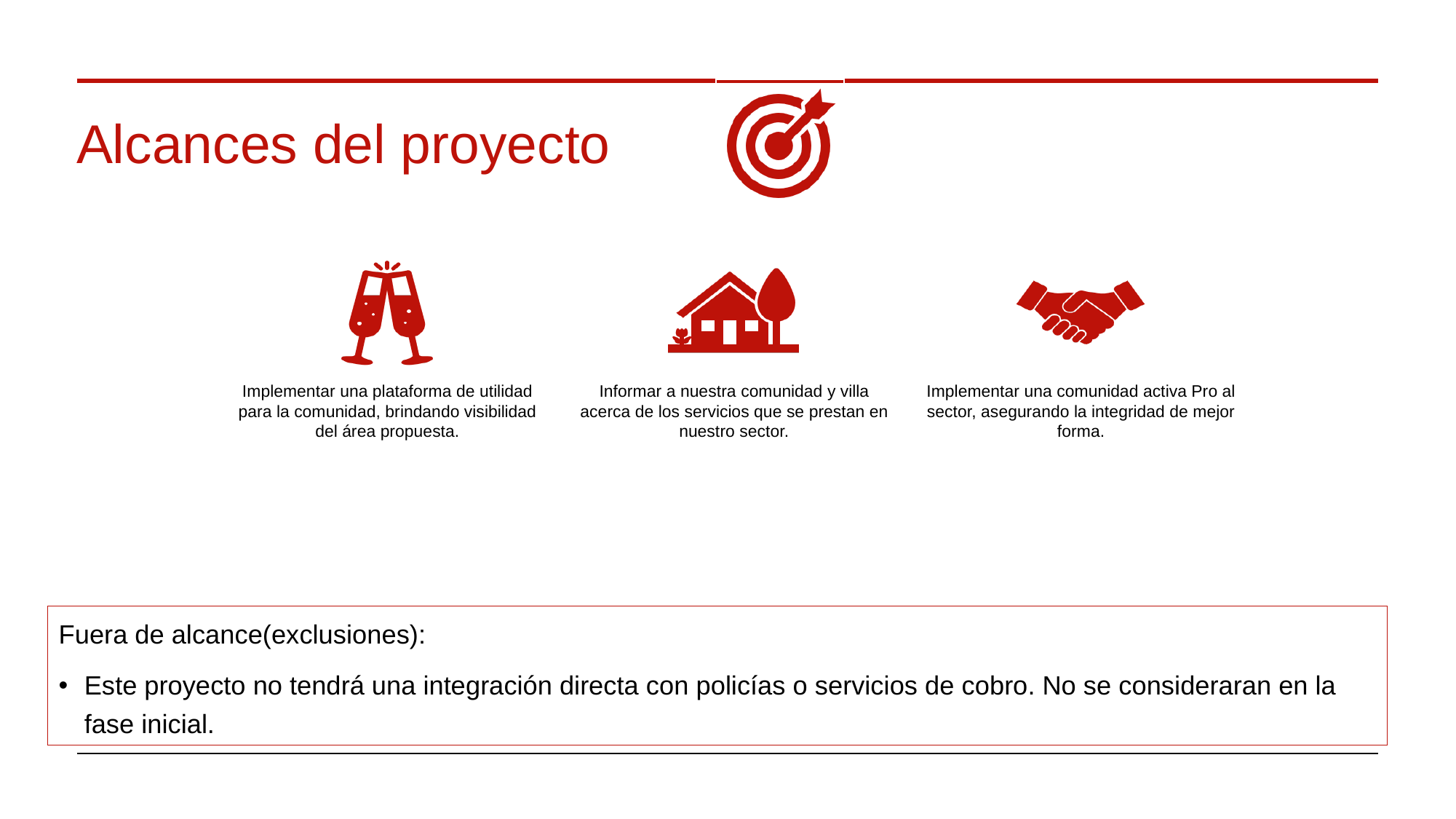

# Alcances del proyecto
Implementar una plataforma de utilidad para la comunidad, brindando visibilidad del área propuesta.
Informar a nuestra comunidad y villa acerca de los servicios que se prestan en nuestro sector.
Implementar una comunidad activa Pro al sector, asegurando la integridad de mejor forma.
Fuera de alcance(exclusiones):
Este proyecto no tendrá una integración directa con policías o servicios de cobro. No se consideraran en la fase inicial.